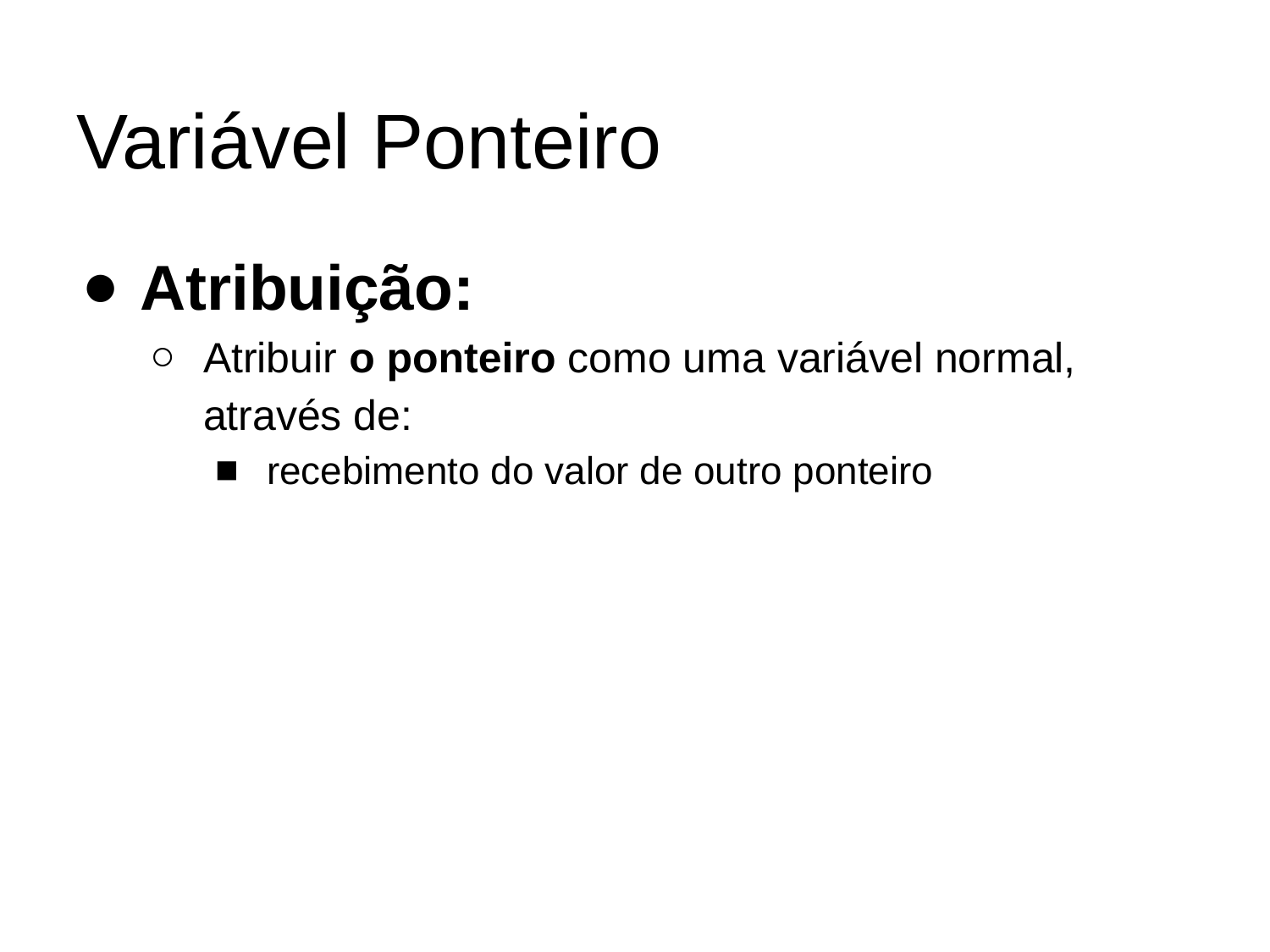

# Variável Ponteiro
Atribuição:
Atribuir o ponteiro como uma variável normal, através de:
recebimento do valor de outro ponteiro